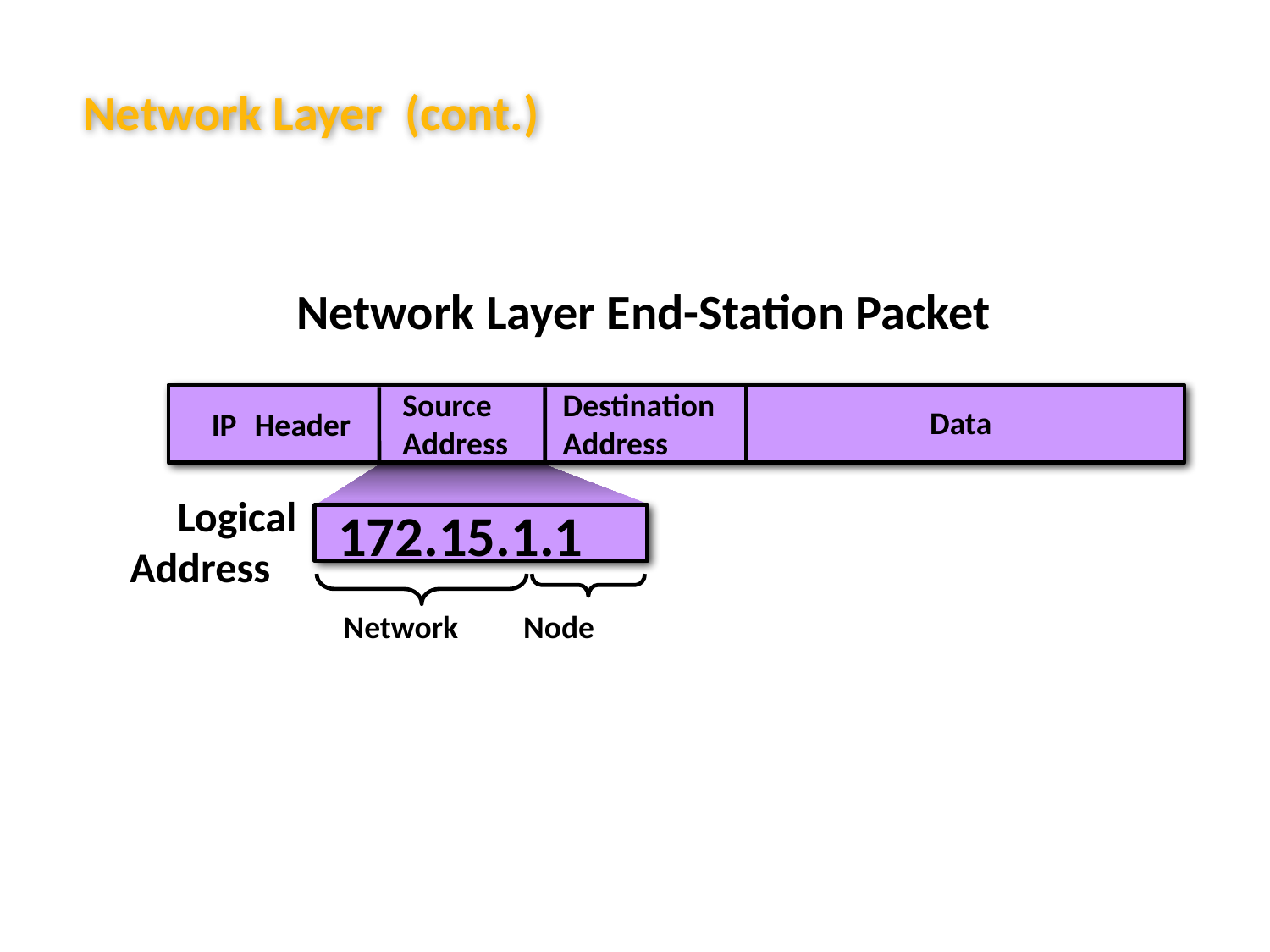

Network Layer  (cont.)
Network Layer End-Station Packet
Source
Address
Destination
Address

Data
IP
Header

Logical Address
     172.15.1.1

Network
Node